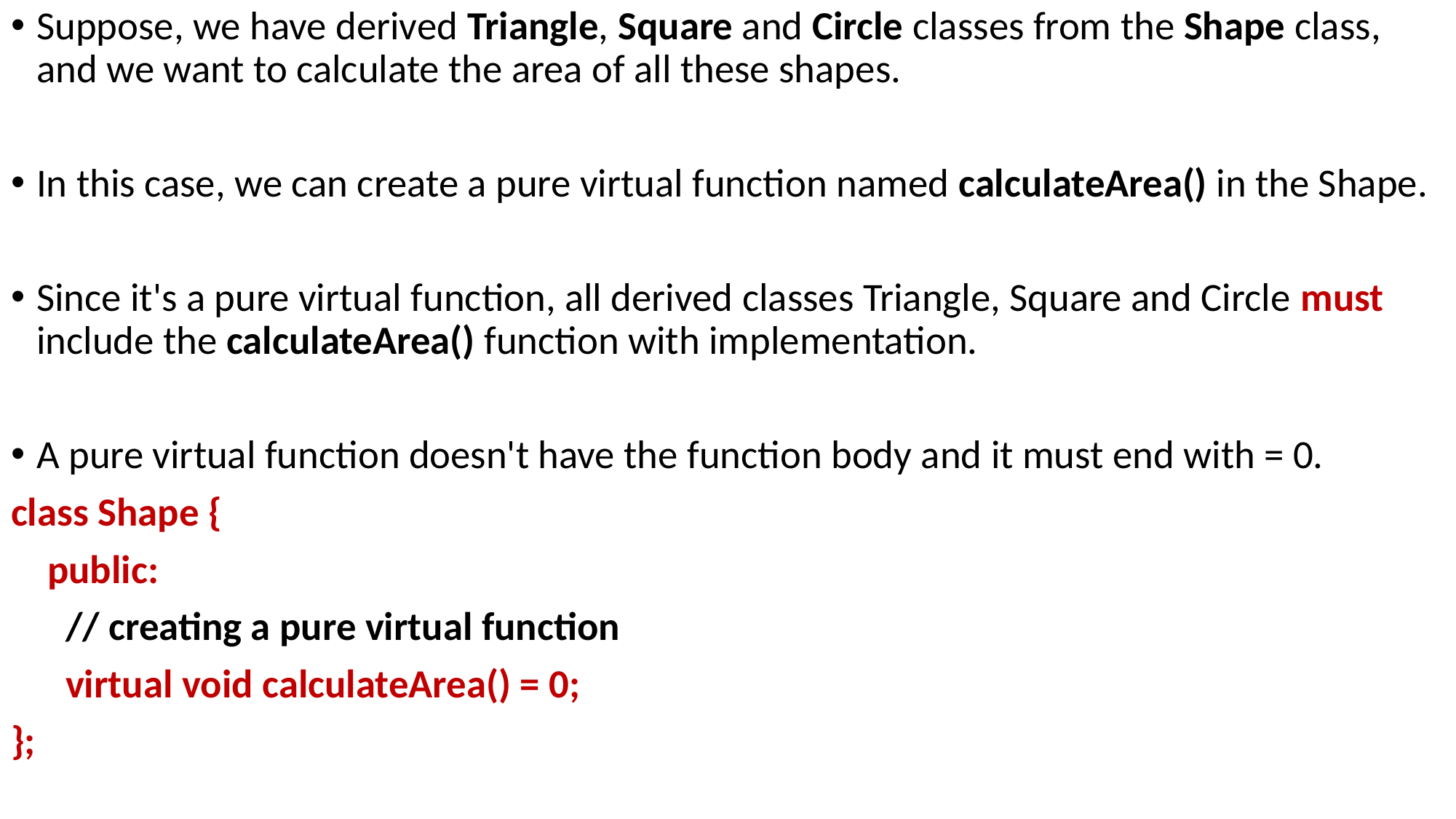

Suppose, we have derived Triangle, Square and Circle classes from the Shape class, and we want to calculate the area of all these shapes.

In this case, we can create a pure virtual function named calculateArea() in the Shape.

Since it's a pure virtual function, all derived classes Triangle, Square and Circle must include the calculateArea() function with implementation.

A pure virtual function doesn't have the function body and it must end with = 0.
class Shape {
    public:
      // creating a pure virtual function
      virtual void calculateArea() = 0;
};